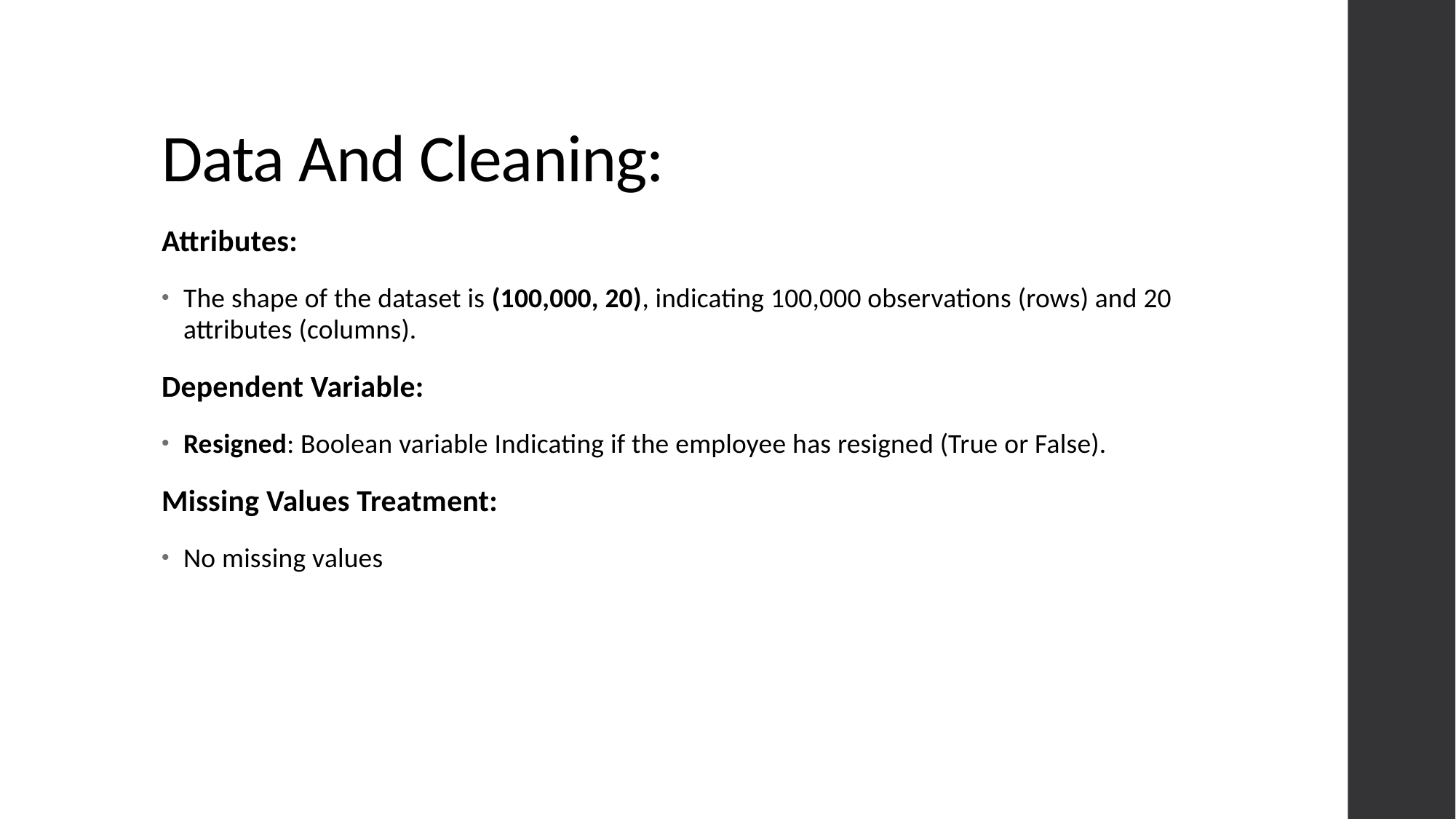

# Data And Cleaning:
Attributes:
The shape of the dataset is (100,000, 20), indicating 100,000 observations (rows) and 20 attributes (columns).
Dependent Variable:
Resigned: Boolean variable Indicating if the employee has resigned (True or False).
Missing Values Treatment:
No missing values